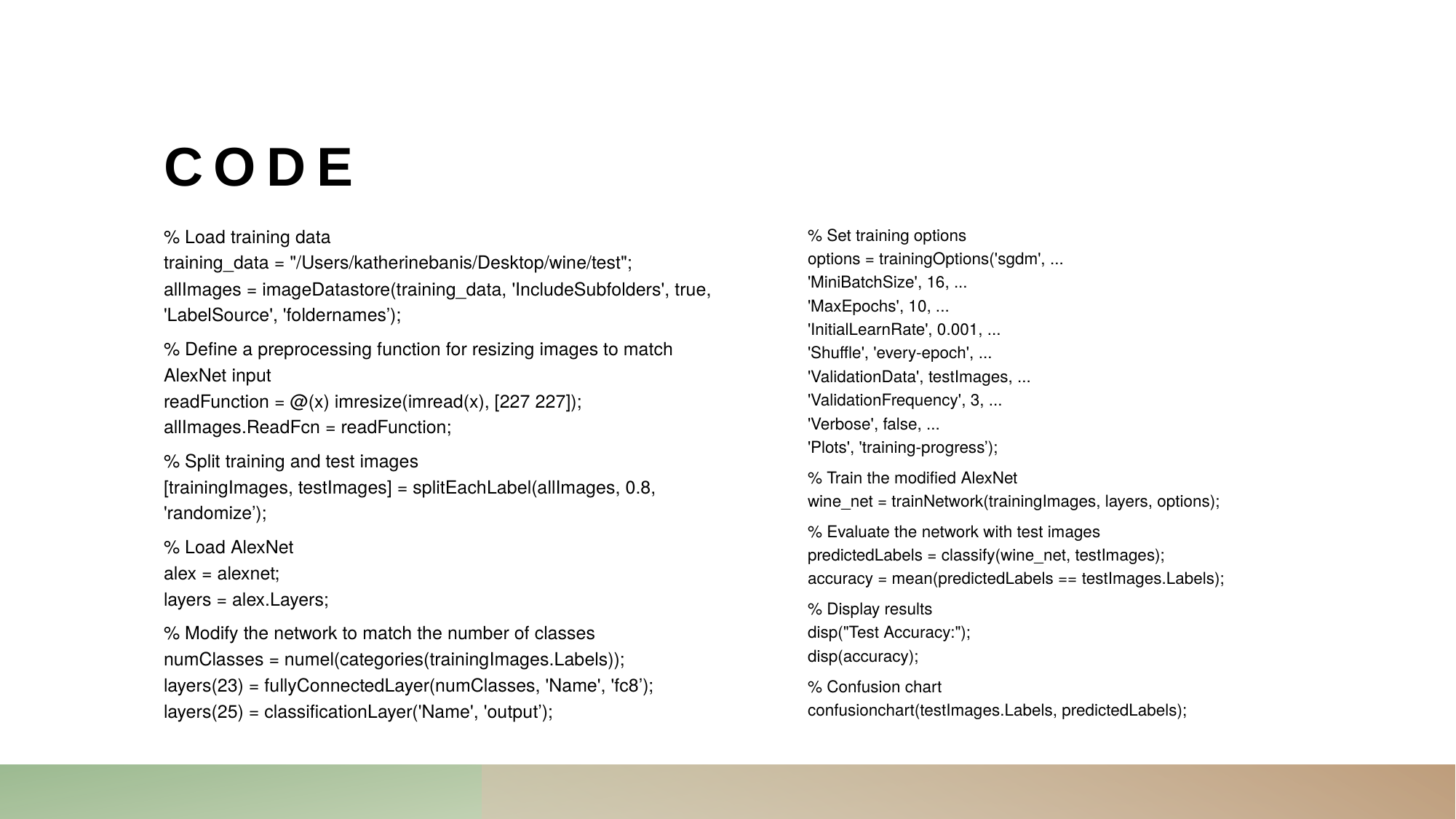

# Code
% Load training data
training_data = "/Users/katherinebanis/Desktop/wine/test";
allImages = imageDatastore(training_data, 'IncludeSubfolders', true, 'LabelSource', 'foldernames’);
% Define a preprocessing function for resizing images to match AlexNet input
readFunction = @(x) imresize(imread(x), [227 227]);
allImages.ReadFcn = readFunction;
% Split training and test images
[trainingImages, testImages] = splitEachLabel(allImages, 0.8, 'randomize’);
% Load AlexNet
alex = alexnet;
layers = alex.Layers;
% Modify the network to match the number of classes
numClasses = numel(categories(trainingImages.Labels));
layers(23) = fullyConnectedLayer(numClasses, 'Name', 'fc8’);
layers(25) = classificationLayer('Name', 'output’);

% Set training options
options = trainingOptions('sgdm', ...
'MiniBatchSize', 16, ...
'MaxEpochs', 10, ...
'InitialLearnRate', 0.001, ...
'Shuffle', 'every-epoch', ...
'ValidationData', testImages, ...
'ValidationFrequency', 3, ...
'Verbose', false, ...
'Plots', 'training-progress’);
% Train the modified AlexNet
wine_net = trainNetwork(trainingImages, layers, options);
% Evaluate the network with test images
predictedLabels = classify(wine_net, testImages);
accuracy = mean(predictedLabels == testImages.Labels);
% Display results
disp("Test Accuracy:");
disp(accuracy);
% Confusion chart
confusionchart(testImages.Labels, predictedLabels);